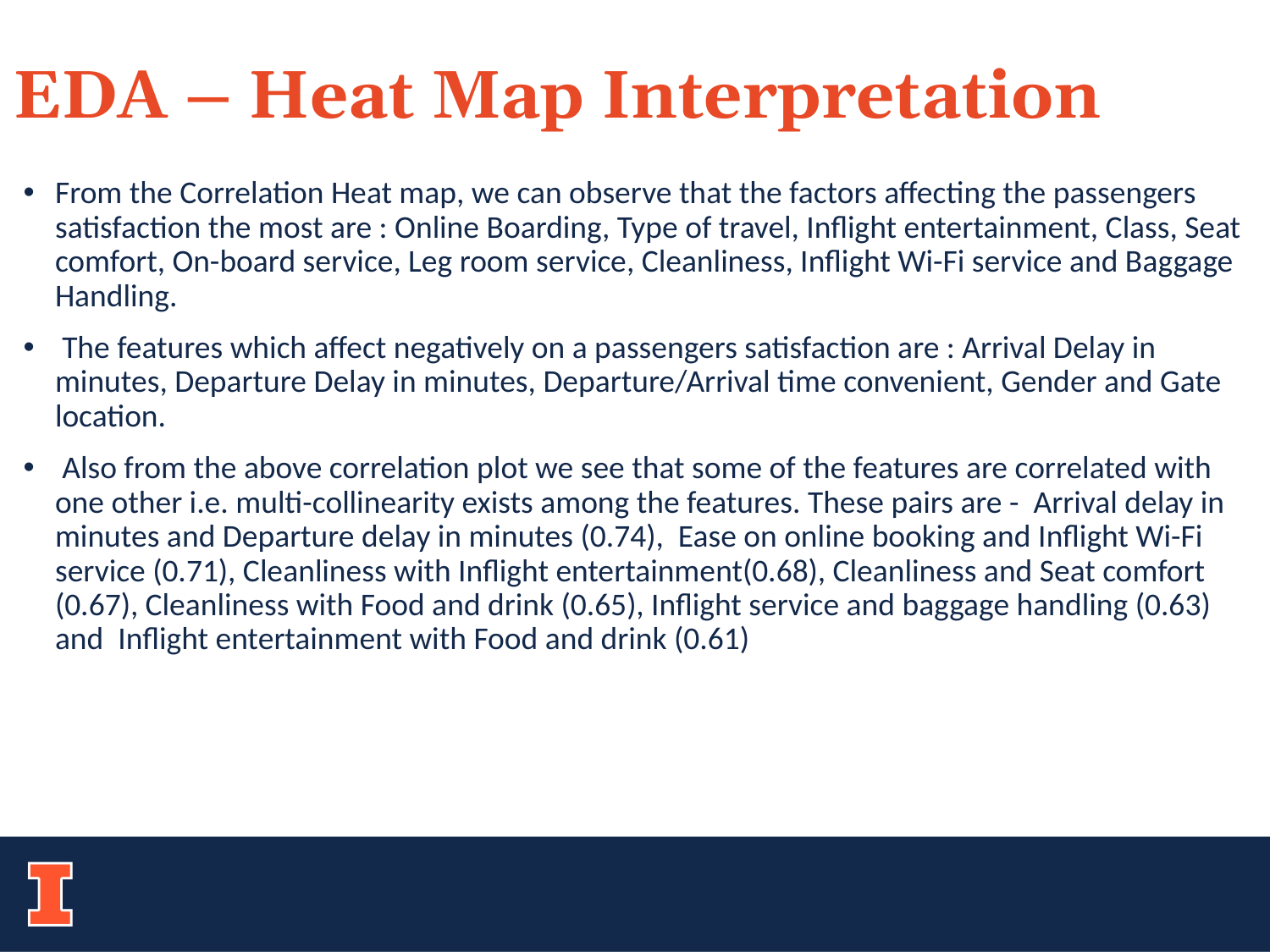

EDA – Heat Map Interpretation
From the Correlation Heat map, we can observe that the factors affecting the passengers satisfaction the most are : Online Boarding, Type of travel, Inflight entertainment, Class, Seat comfort, On-board service, Leg room service, Cleanliness, Inflight Wi-Fi service and Baggage Handling.
 The features which affect negatively on a passengers satisfaction are : Arrival Delay in minutes, Departure Delay in minutes, Departure/Arrival time convenient, Gender and Gate location.
 Also from the above correlation plot we see that some of the features are correlated with one other i.e. multi-collinearity exists among the features. These pairs are -  Arrival delay in minutes and Departure delay in minutes (0.74),  Ease on online booking and Inflight Wi-Fi service (0.71), Cleanliness with Inflight entertainment(0.68), Cleanliness and Seat comfort (0.67), Cleanliness with Food and drink (0.65), Inflight service and baggage handling (0.63) and  Inflight entertainment with Food and drink (0.61)